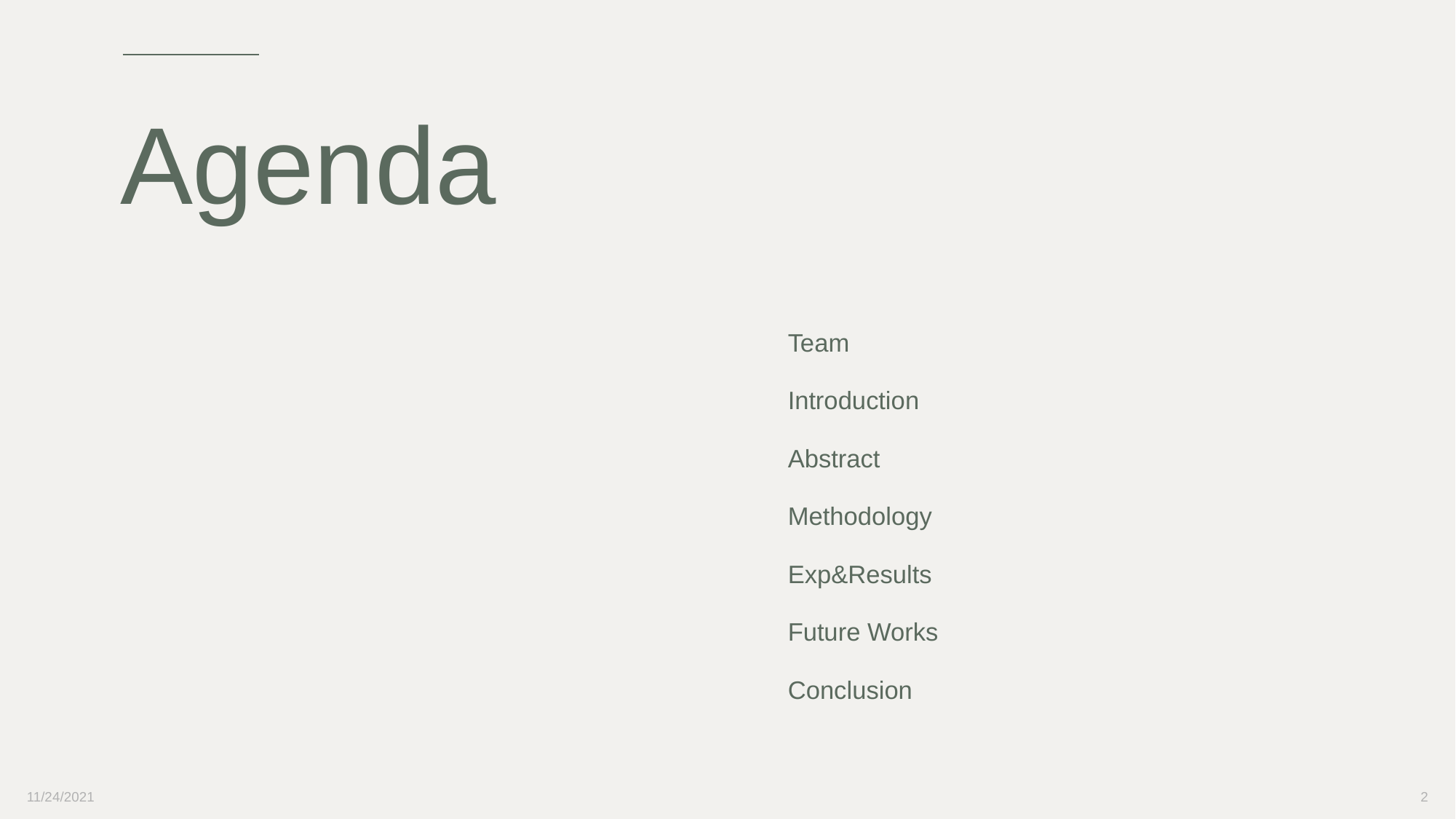

# Agenda
 Team
 Introduction
 Abstract
 Methodology
 Exp&Results
 Future Works
 Conclusion

11/24/2021
2